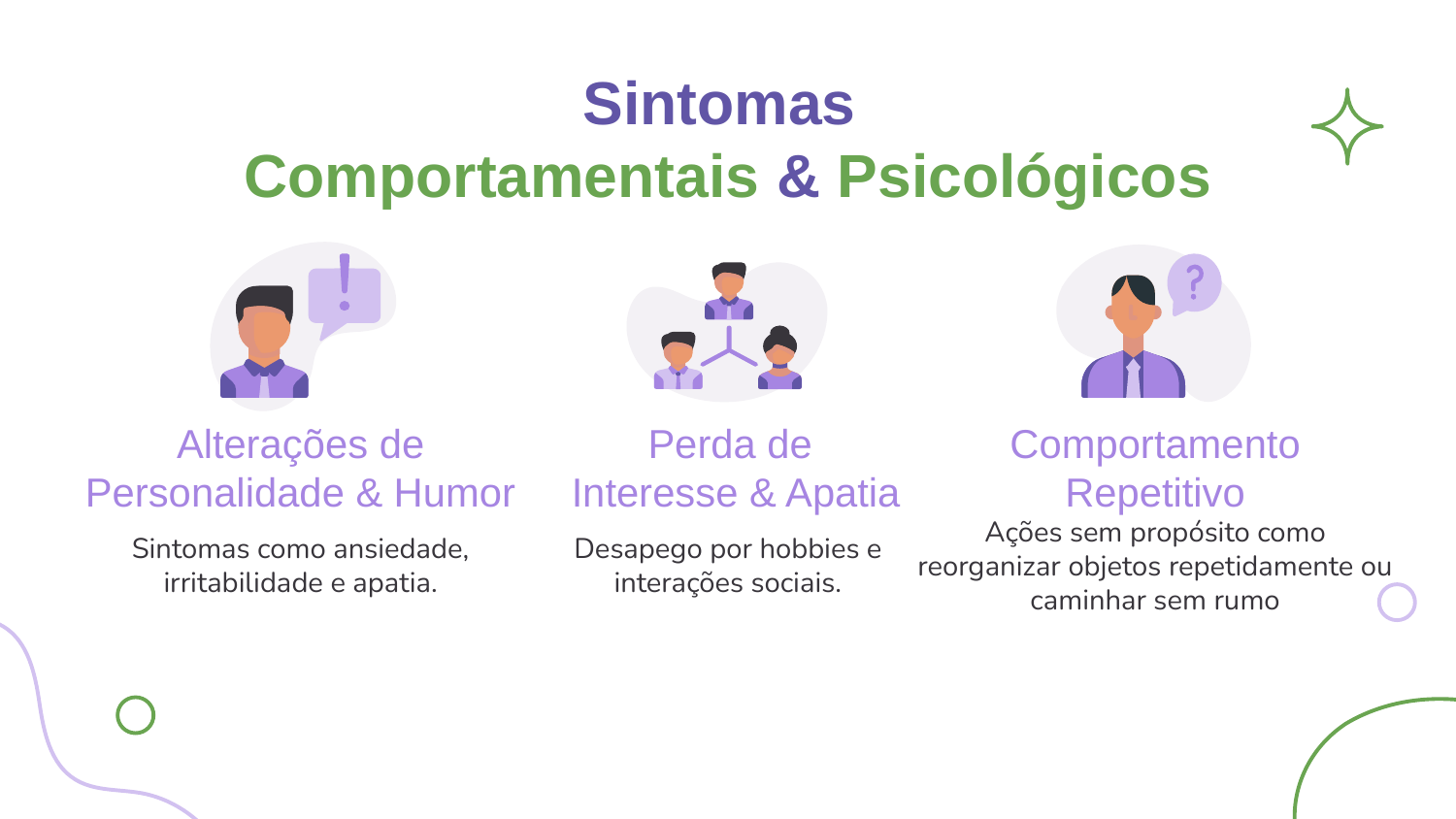

Sintomas
Comportamentais & Psicológicos

Comportamento Repetitivo
# Alterações de Personalidade & Humor
Perda de
Interesse & Apatia
Desapego por hobbies e interações sociais.
Sintomas como ansiedade, irritabilidade e apatia.
Ações sem propósito como reorganizar objetos repetidamente ou caminhar sem rumo